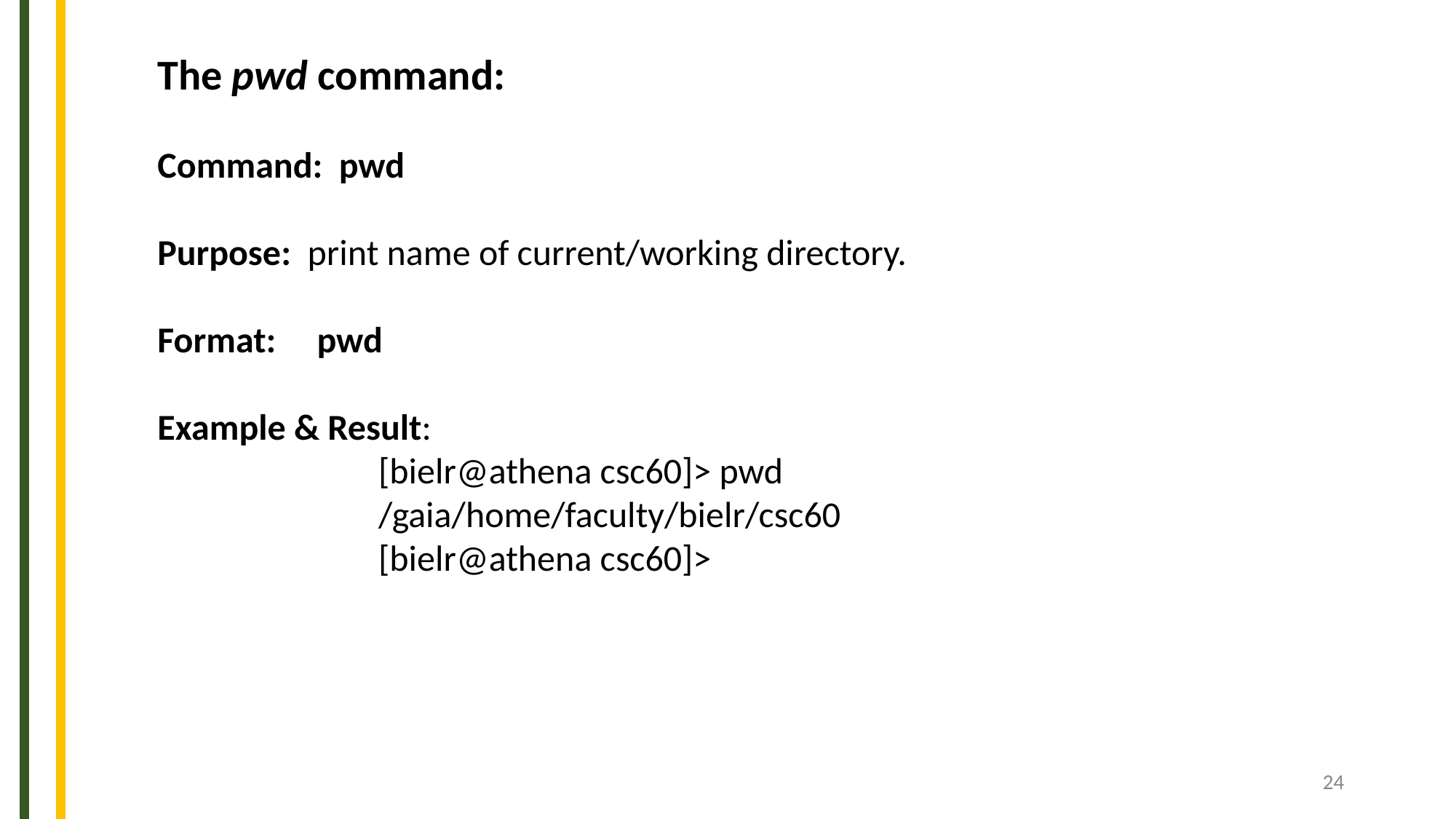

The pwd command:

Command:  pwd

Purpose:  print name of current/working directory.

Format:     pwd

Example & Result:
                           [bielr@athena csc60]> pwd
                           /gaia/home/faculty/bielr/csc60
                           [bielr@athena csc60]>

24